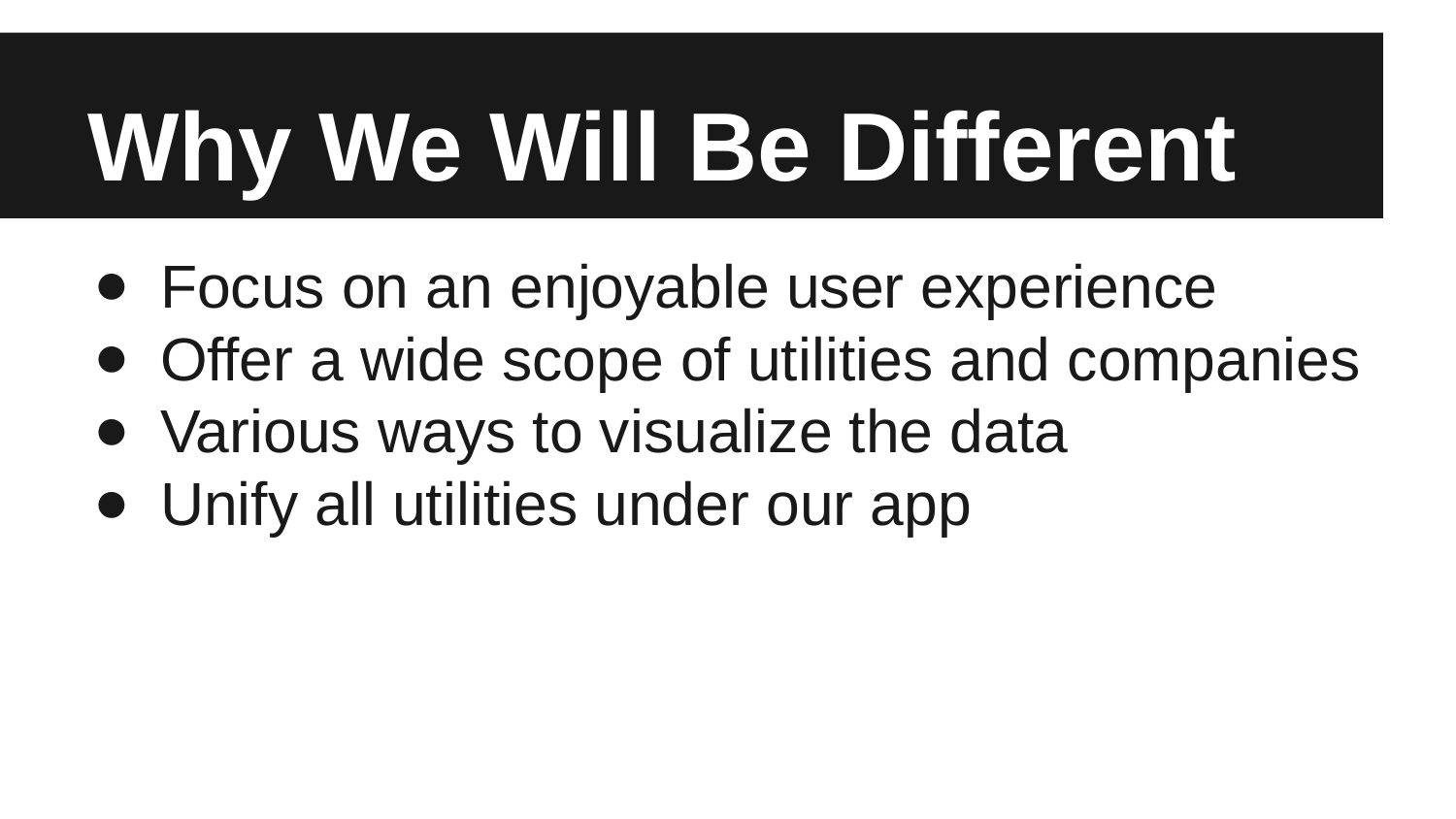

# Why We Will Be Different
Focus on an enjoyable user experience
Offer a wide scope of utilities and companies
Various ways to visualize the data
Unify all utilities under our app